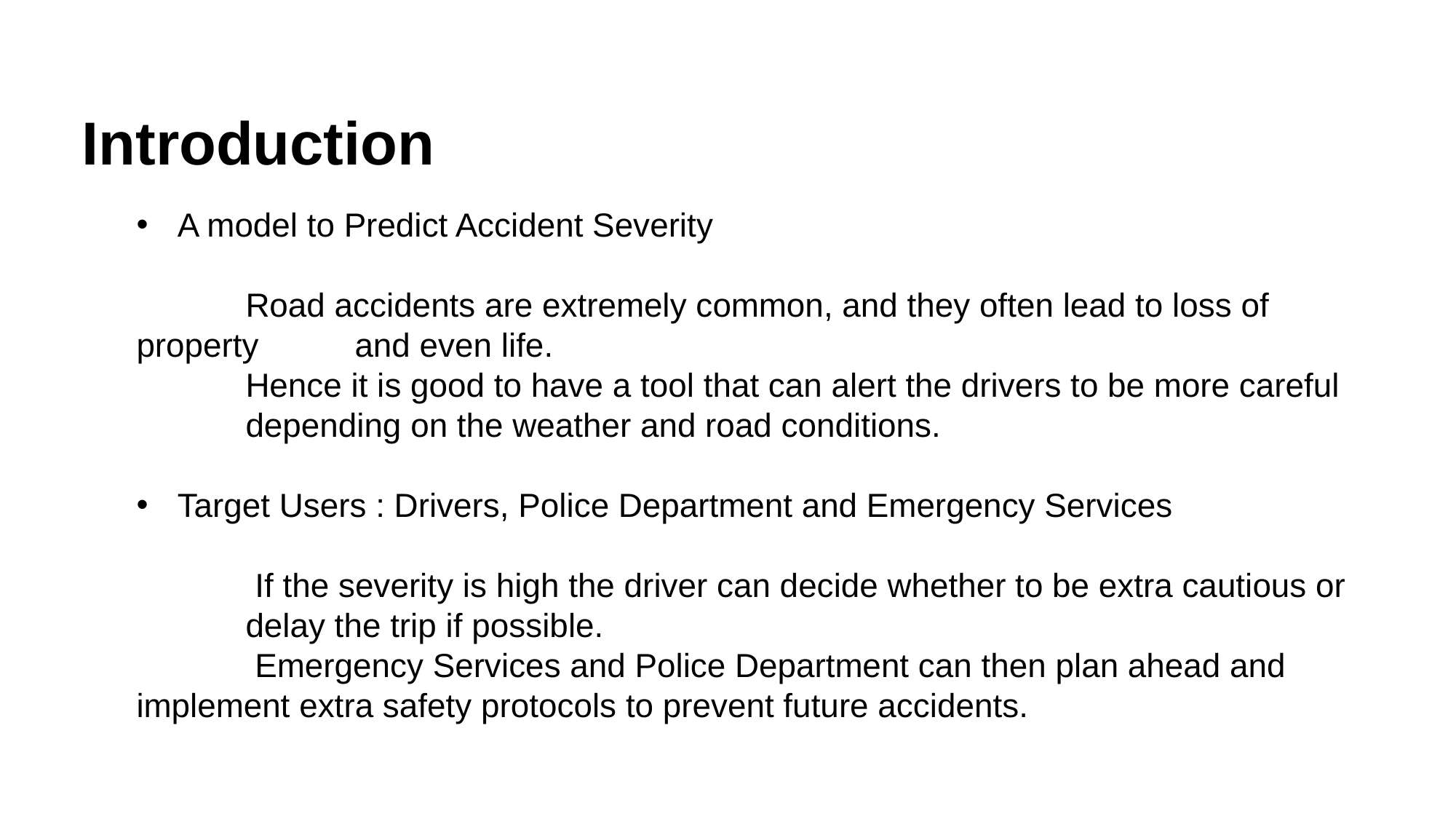

Introduction

A model to Predict Accident Severity

	Road accidents are extremely common, and they often lead to loss of property 	and even life.
	Hence it is good to have a tool that can alert the drivers to be more careful 	depending on the weather and road conditions.

Target Users : Drivers, Police Department and Emergency Services

	 If the severity is high the driver can decide whether to be extra cautious or 	delay the trip if possible.
	 Emergency Services and Police Department can then plan ahead and 	implement extra safety protocols to prevent future accidents.